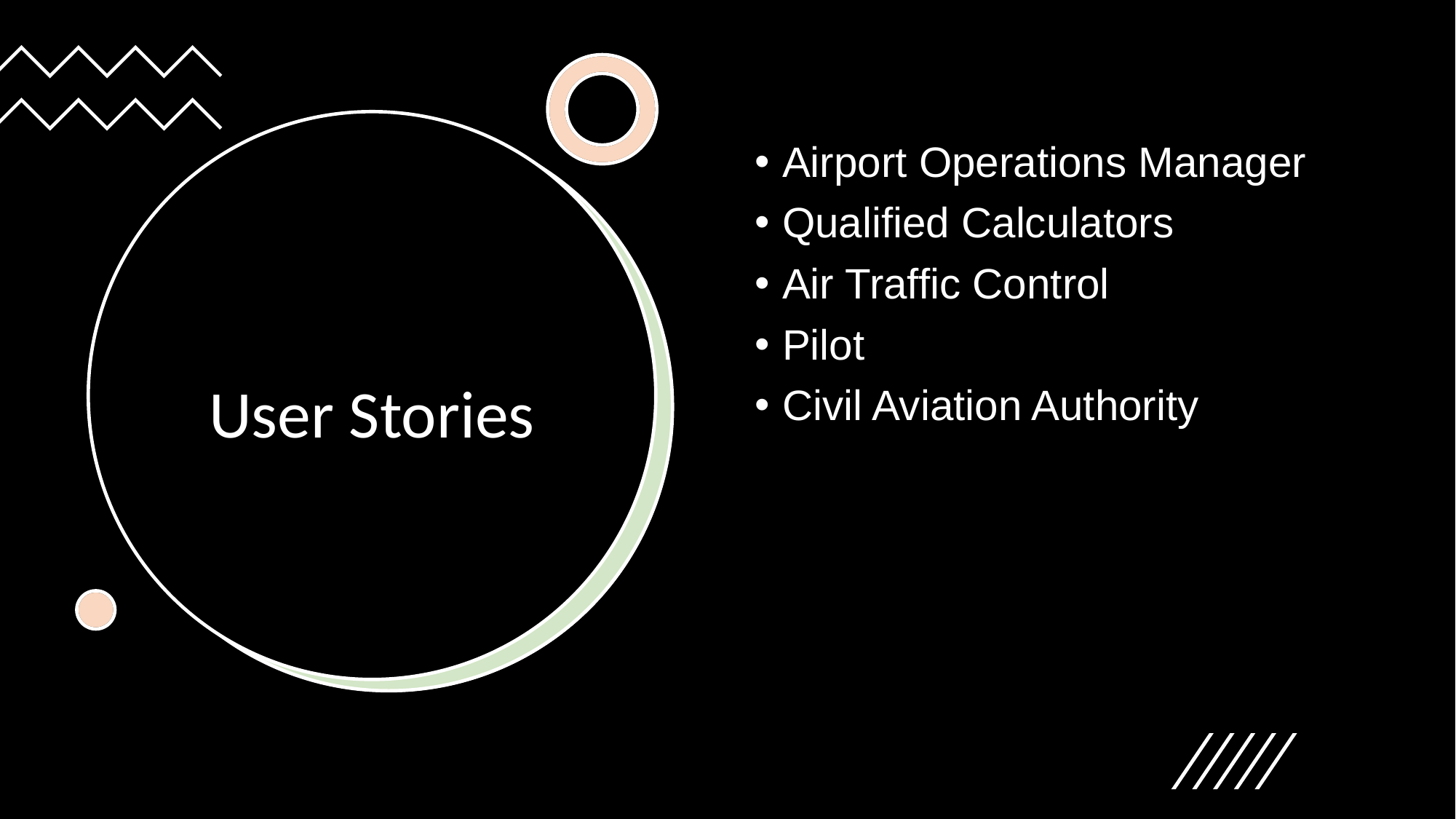

Airport Operations Manager
Qualified Calculators
Air Traffic Control
Pilot
Civil Aviation Authority
# User Stories